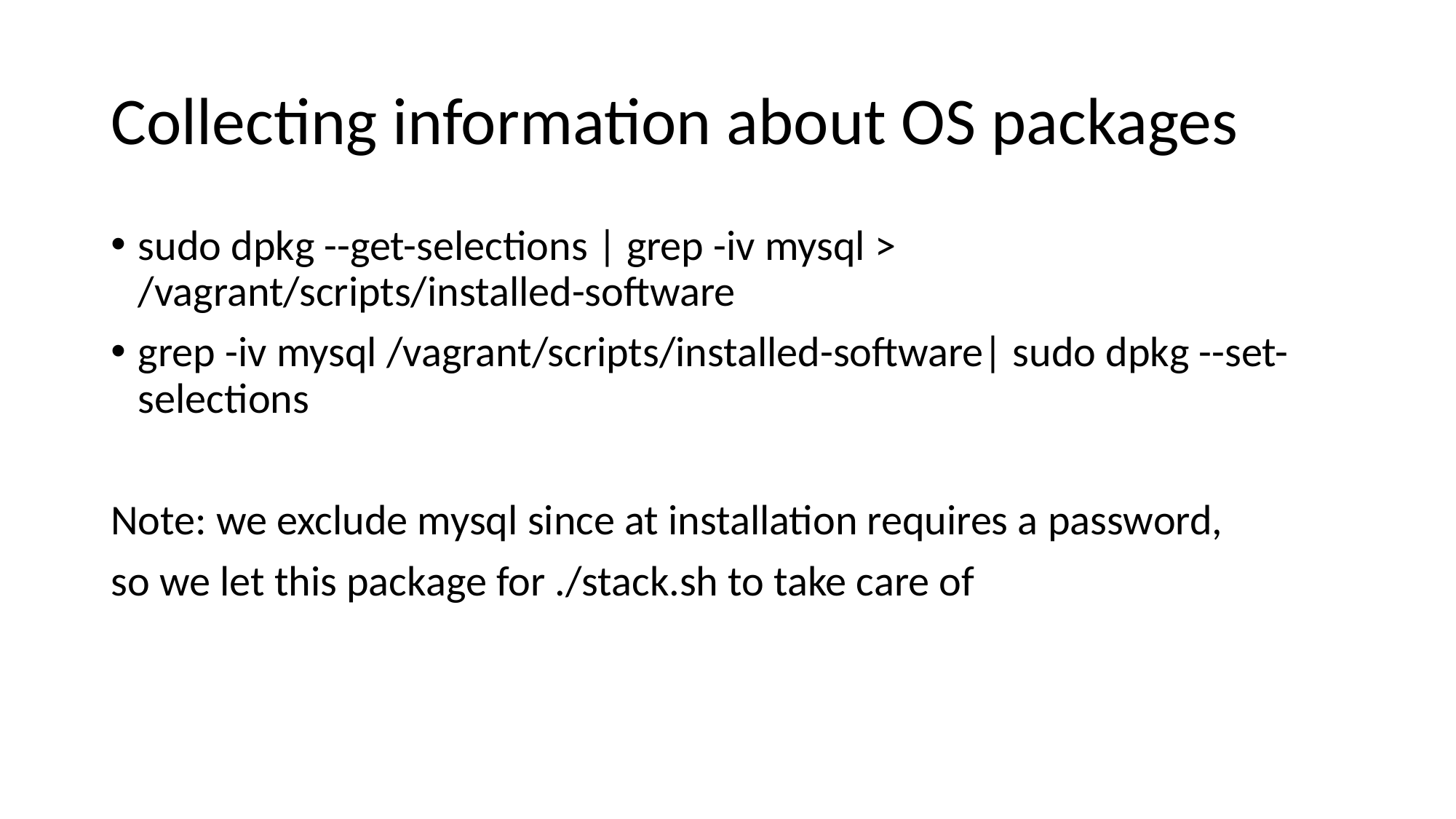

# Collecting information about OS packages
sudo dpkg --get-selections | grep -iv mysql > /vagrant/scripts/installed-software
grep -iv mysql /vagrant/scripts/installed-software| sudo dpkg --set-selections

Note: we exclude mysql since at installation requires a password,
so we let this package for ./stack.sh to take care of